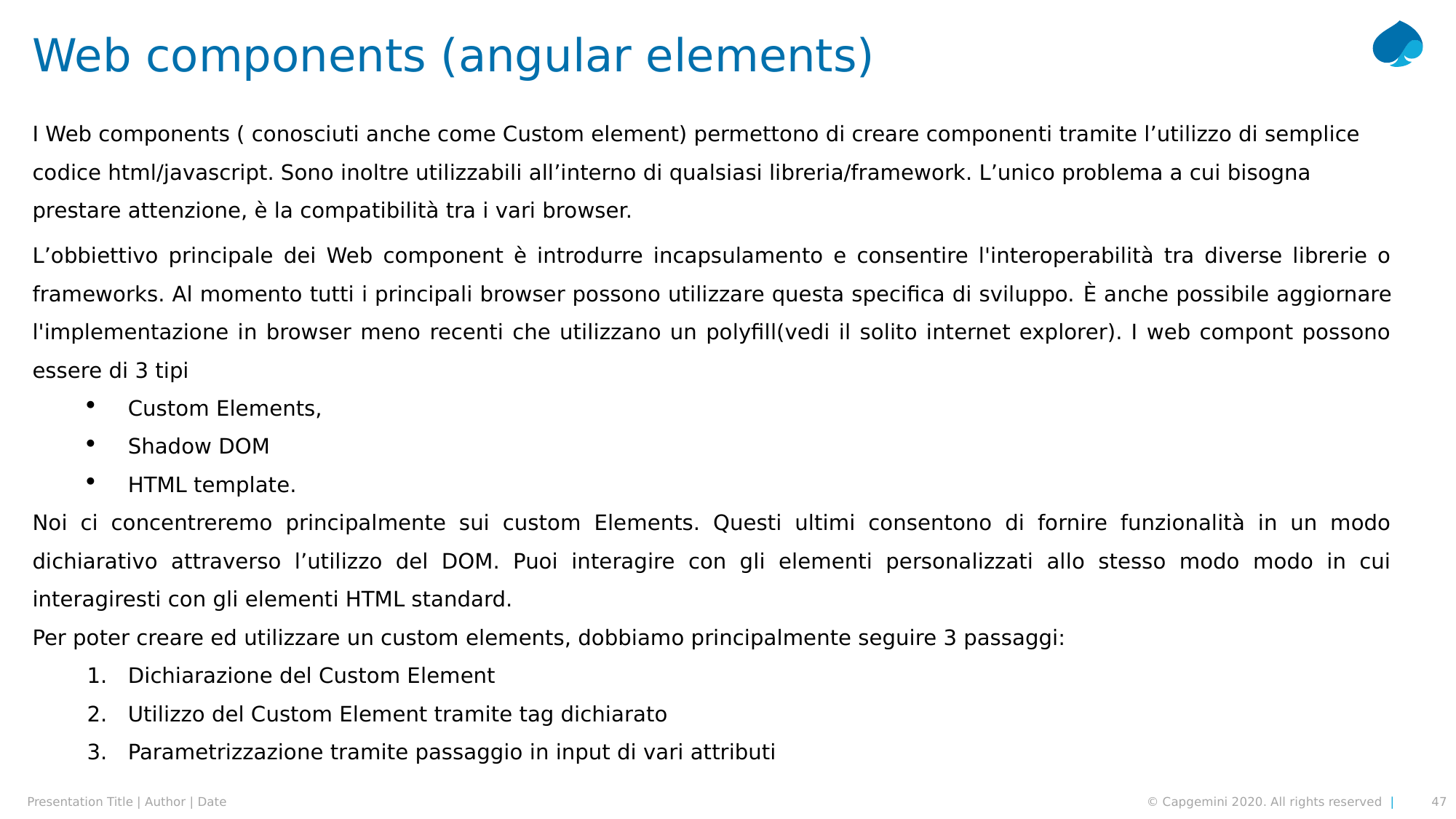

Web components (angular elements)
I Web components ( conosciuti anche come Custom element) permettono di creare componenti tramite l’utilizzo di semplice codice html/javascript. Sono inoltre utilizzabili all’interno di qualsiasi libreria/framework. L’unico problema a cui bisogna prestare attenzione, è la compatibilità tra i vari browser.
L’obbiettivo principale dei Web component è introdurre incapsulamento e consentire l'interoperabilità tra diverse librerie o frameworks. Al momento tutti i principali browser possono utilizzare questa specifica di sviluppo. È anche possibile aggiornare l'implementazione in browser meno recenti che utilizzano un polyfill(vedi il solito internet explorer). I web compont possono essere di 3 tipi
Custom Elements,
Shadow DOM
HTML template.
Noi ci concentreremo principalmente sui custom Elements. Questi ultimi consentono di fornire funzionalità in un modo dichiarativo attraverso l’utilizzo del DOM. Puoi interagire con gli elementi personalizzati allo stesso modo modo in cui interagiresti con gli elementi HTML standard.
Per poter creare ed utilizzare un custom elements, dobbiamo principalmente seguire 3 passaggi:
Dichiarazione del Custom Element
Utilizzo del Custom Element tramite tag dichiarato
Parametrizzazione tramite passaggio in input di vari attributi